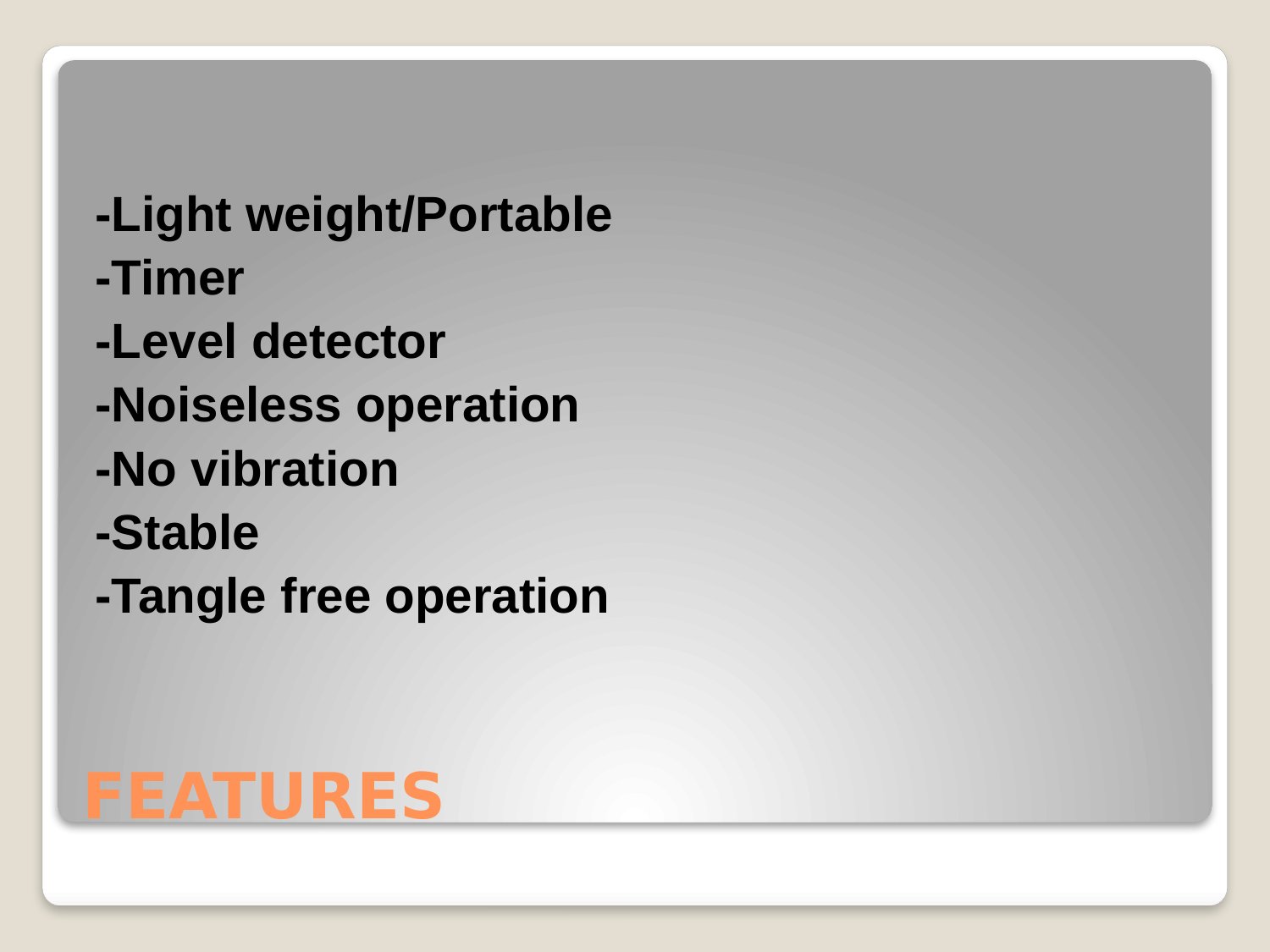

-Light weight/Portable
-Timer
-Level detector
-Noiseless operation
-No vibration
-Stable
-Tangle free operation
# FEATURES